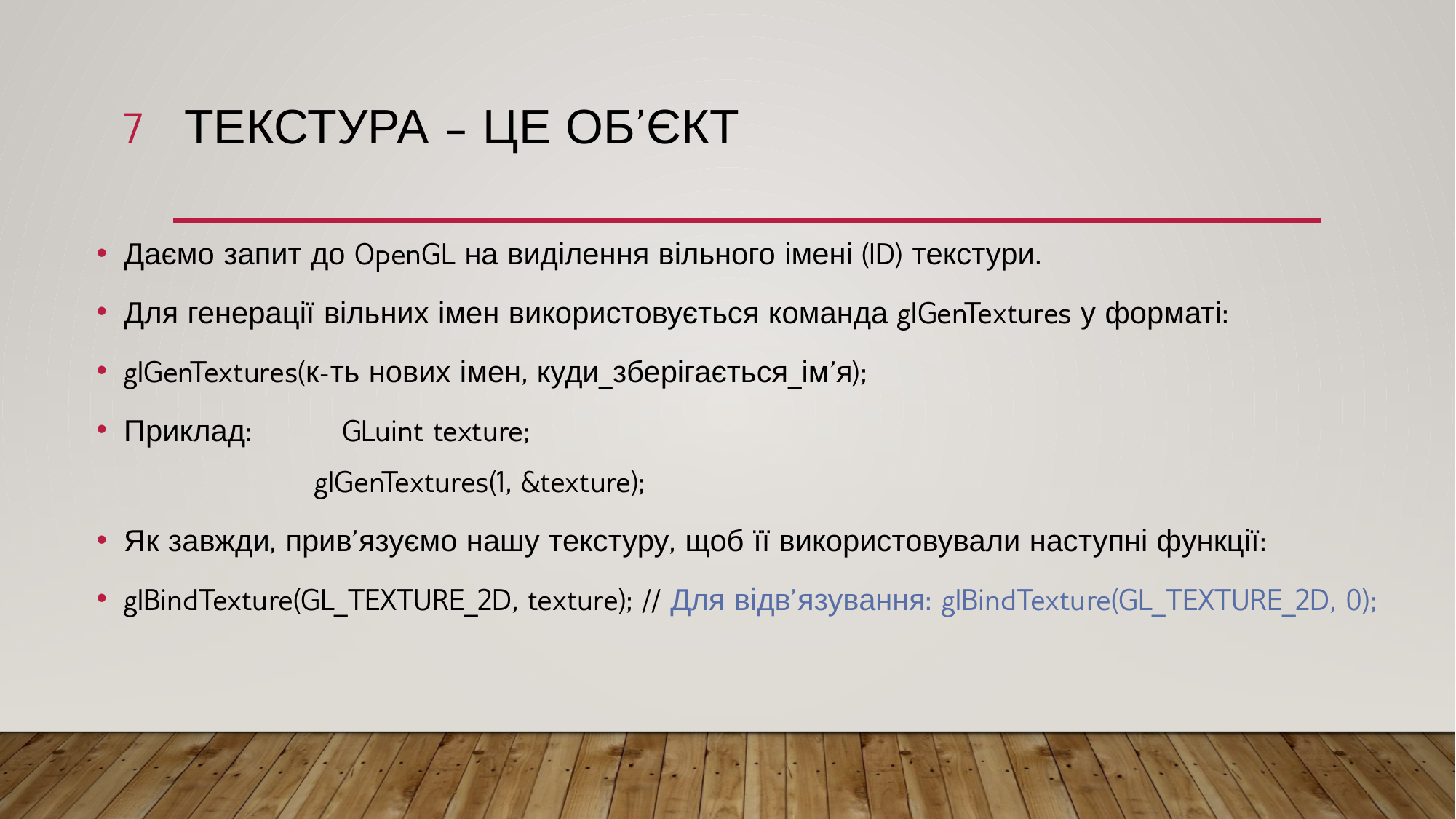

7
# Текстура – це об’єкт
Даємо запит до OpenGL на виділення вільного імені (ID) текстури.
Для генерації вільних імен використовується команда glGenTextures у форматі:
glGenTextures(к-ть нових імен, куди_зберігається_ім’я);
Приклад: 	GLuint texture;
glGenTextures(1, &texture);
Як завжди, прив’язуємо нашу текстуру, щоб її використовували наступні функції:
glBindTexture(GL_TEXTURE_2D, texture); // Для відв’язування: glBindTexture(GL_TEXTURE_2D, 0);